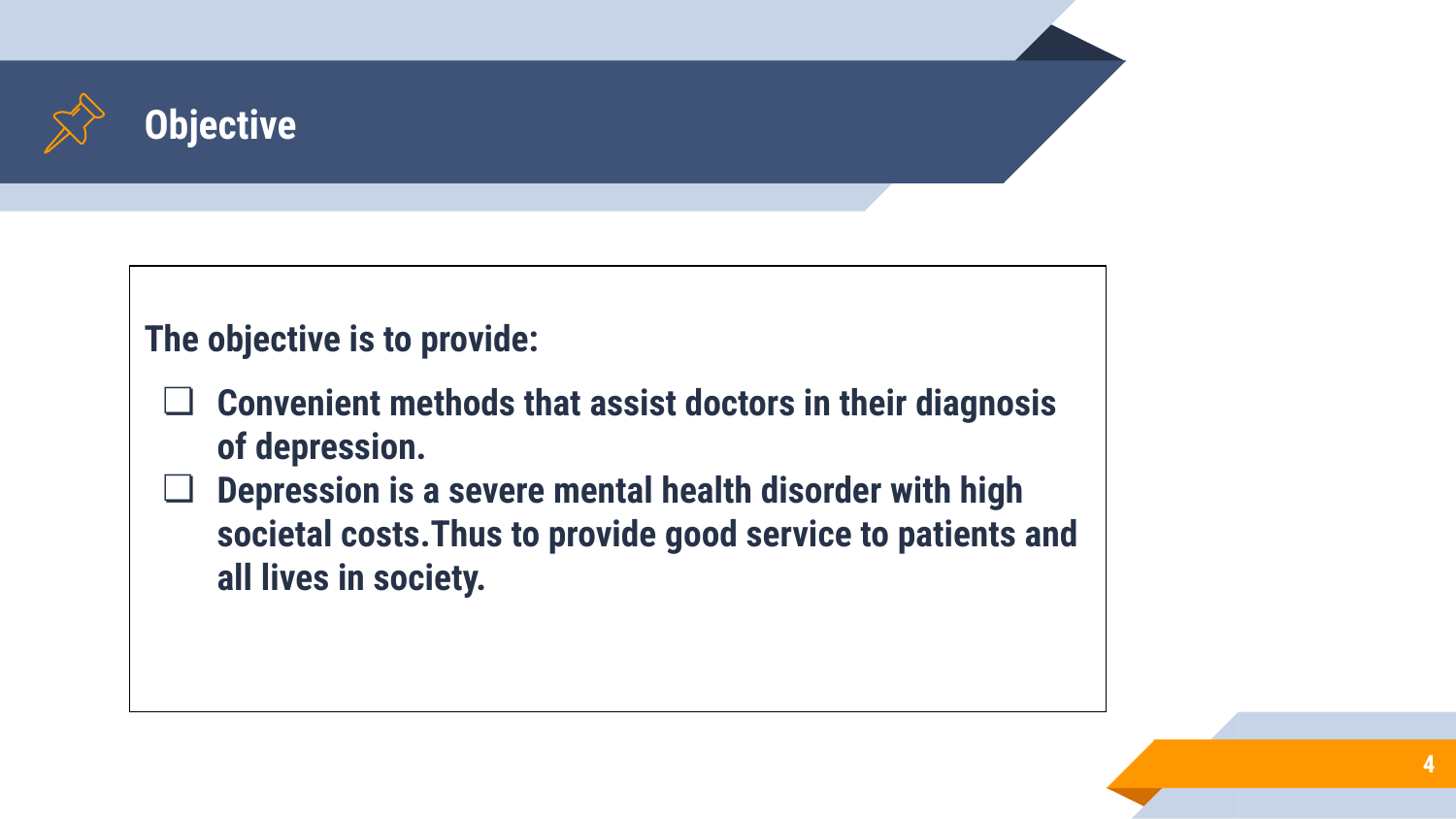

# Objective

The objective is to provide:
Convenient methods that assist doctors in their diagnosis of depression.
Depression is a severe mental health disorder with high societal costs.Thus to provide good service to patients and all lives in society.

4